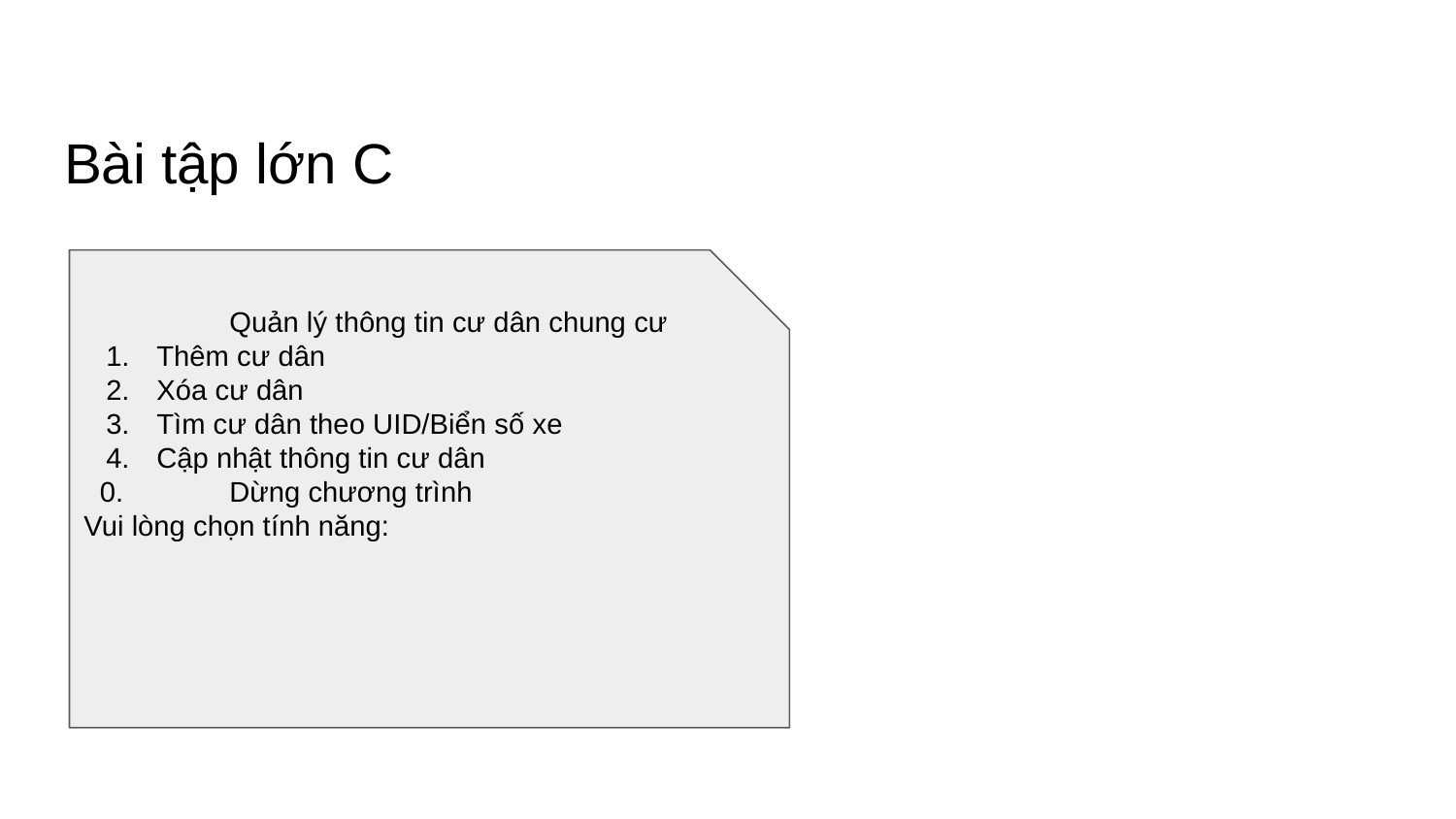

# Bài tập lớn C
	Quản lý thông tin cư dân chung cư
Thêm cư dân
Xóa cư dân
Tìm cư dân theo UID/Biển số xe
Cập nhật thông tin cư dân
  0.	Dừng chương trình
Vui lòng chọn tính năng: